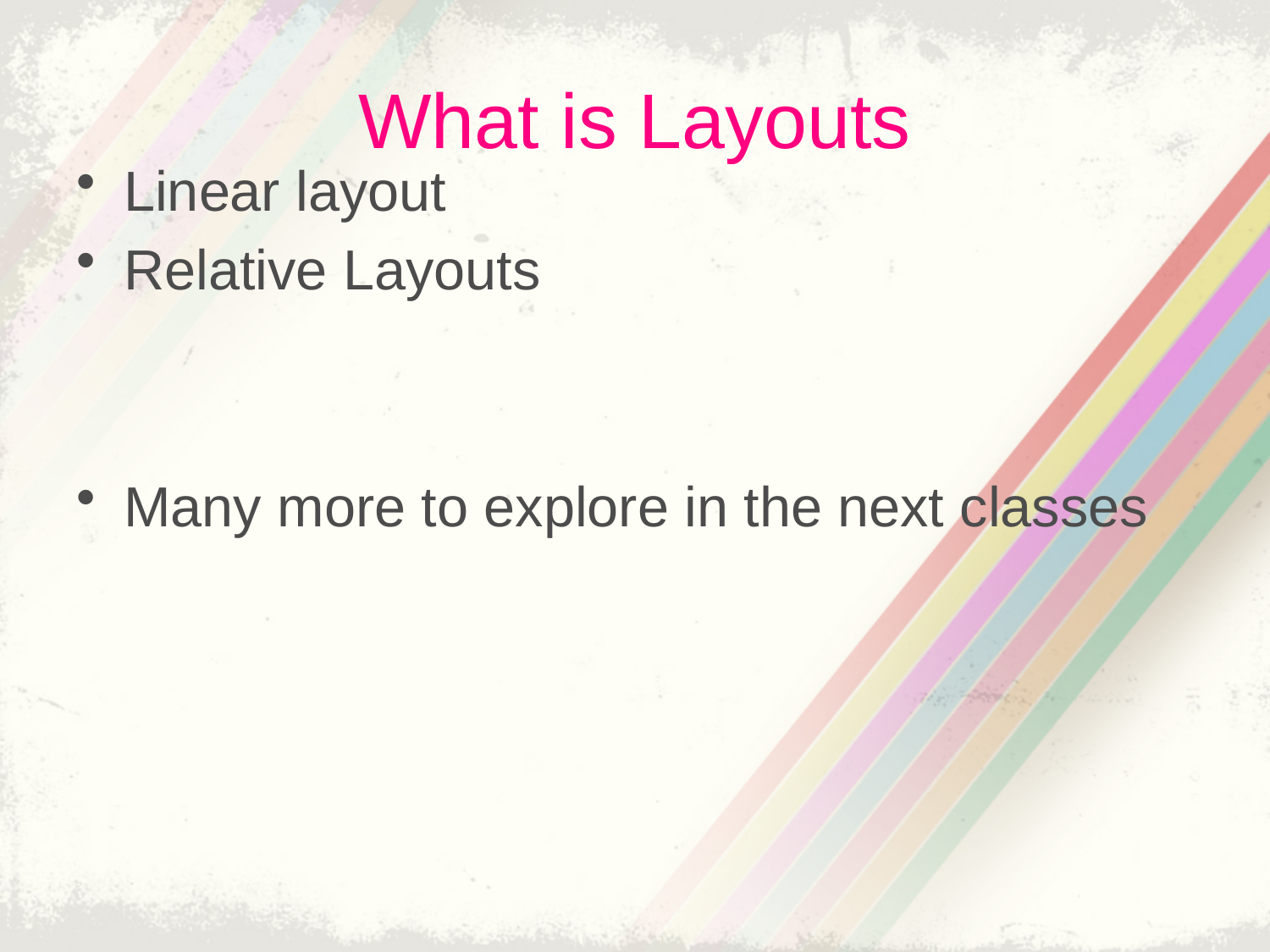

# What is Layouts
Linear layout
Relative Layouts

Many more to explore in the next classes